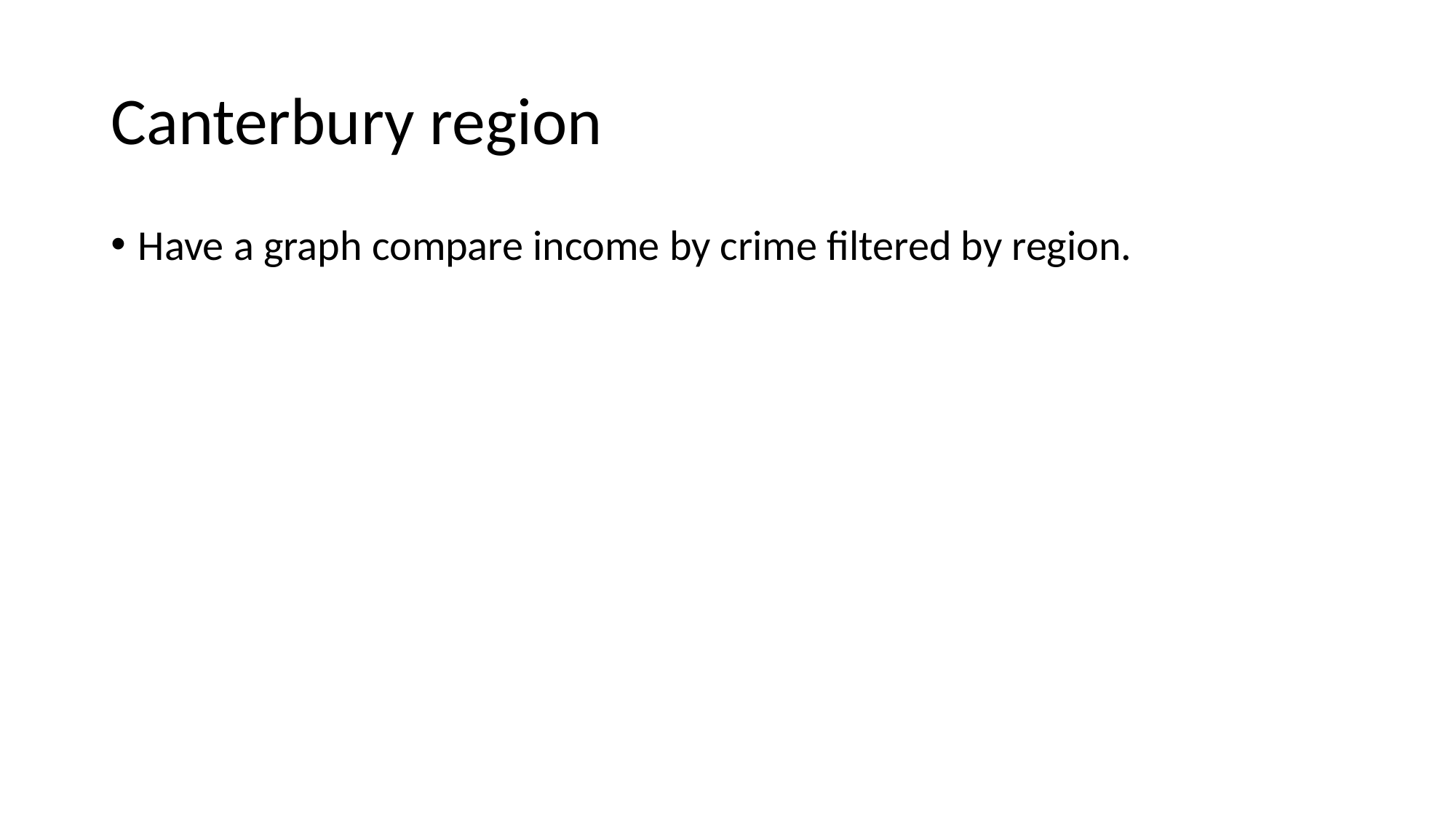

# Canterbury region
Have a graph compare income by crime filtered by region.